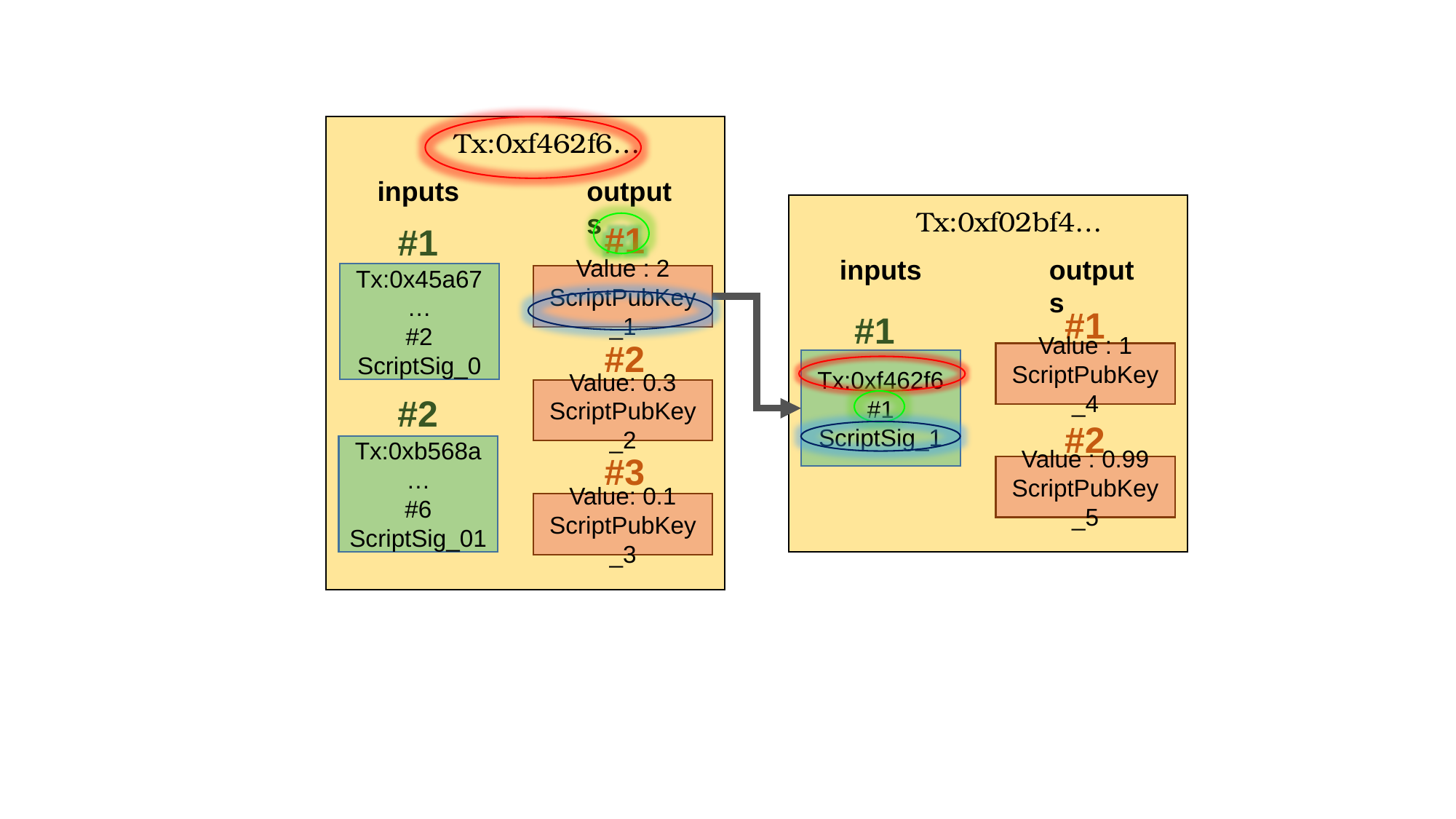

Tx:0xf462f6…
inputs
outputs

Tx:0xf02bf4…
#1

#1
inputs
outputs
Tx:0x45a67…
#2
ScriptSig_0
Value : 2
ScriptPubKey_1

#1
#1
#2
Value : 1
ScriptPubKey_4
Tx:0xf462f6
#1
ScriptSig_1

Value: 0.3
ScriptPubKey_2
#2

#2

Tx:0xb568a…
#6
ScriptSig_01
#3
Value : 0.99
ScriptPubKey_5
Value: 0.1
ScriptPubKey_3